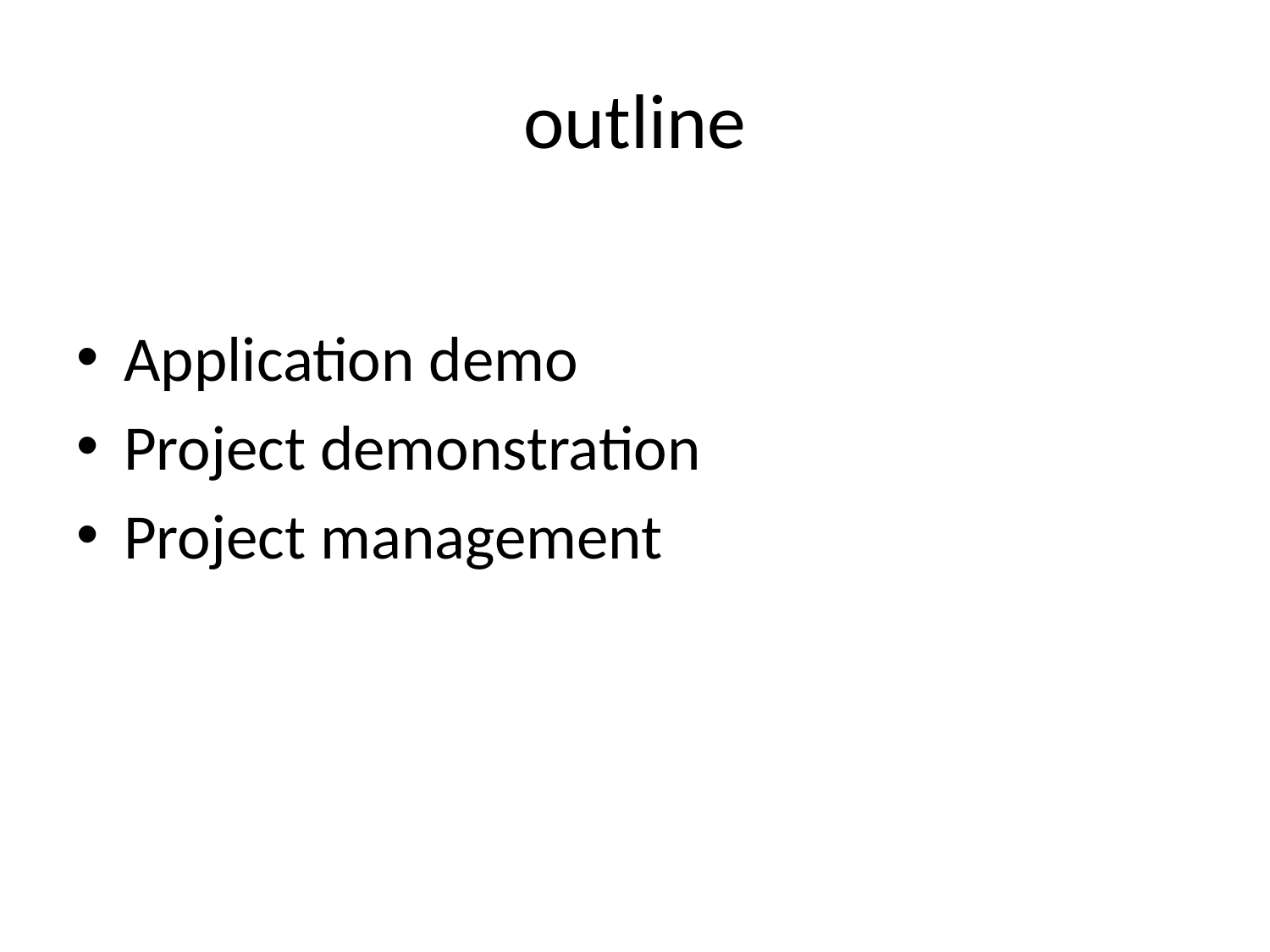

# outline
Application demo
Project demonstration
Project management